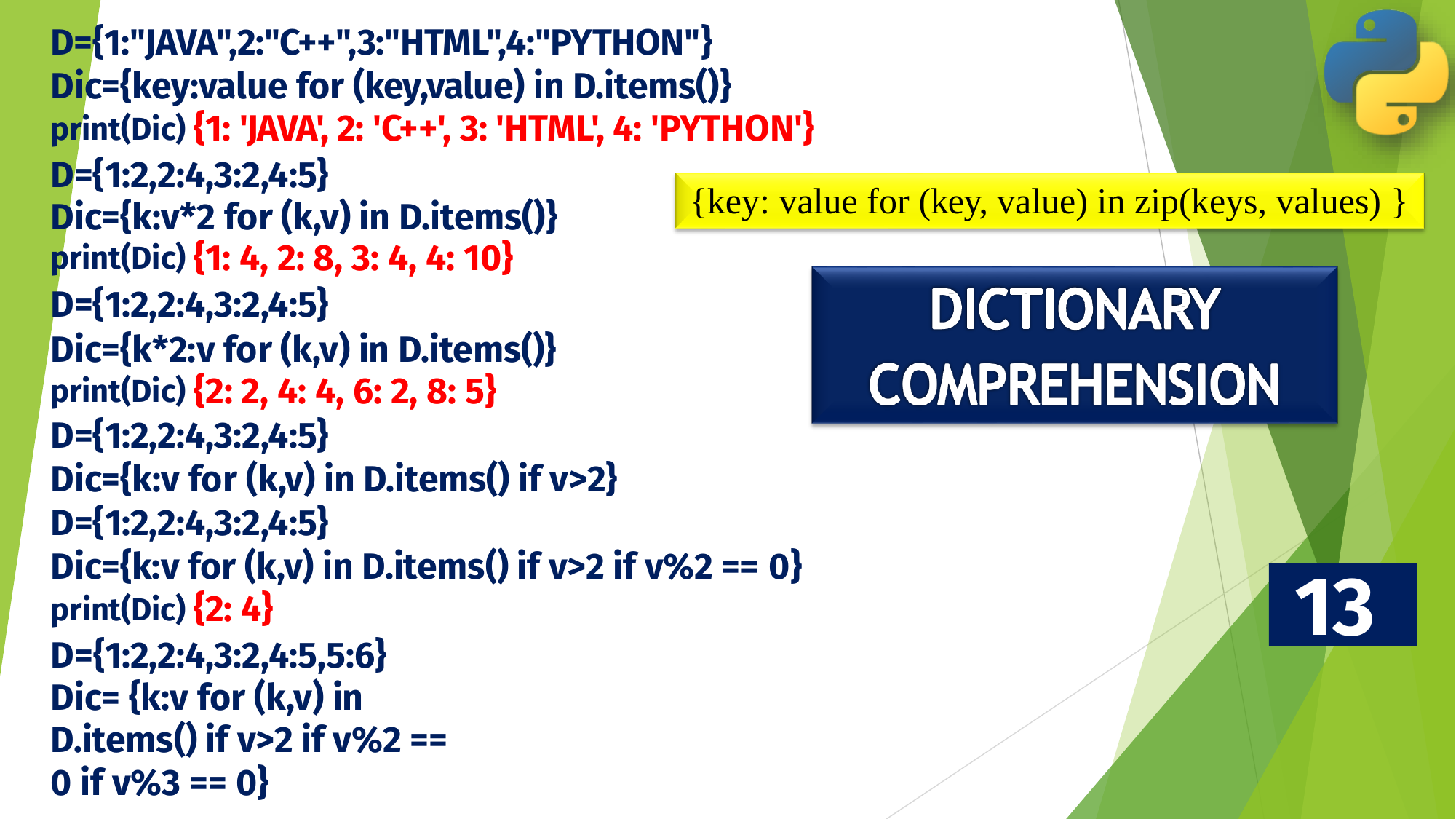

# D={1:"JAVA",2:"C++",3:"HTML",4:"PYTHON"}
Dic={key:value for (key,value) in D.items()}
print(Dic) {1: 'JAVA', 2: 'C++', 3: 'HTML', 4: 'PYTHON'}  D={1:2,2:4,3:2,4:5}

{key: value for (key, value) in zip(keys, values) }
Dic={k:v*2 for (k,v) in D.items()}
print(Dic) {1: 4, 2: 8, 3: 4, 4: 10}
D={1:2,2:4,3:2,4:5}
Dic={k*2:v for (k,v) in D.items()}  print(Dic) {2: 2, 4: 4, 6: 2, 8: 5}
D={1:2,2:4,3:2,4:5}
Dic={k:v for (k,v) in D.items() if v>2}  D={1:2,2:4,3:2,4:5}

Dic={k:v for (k,v) in D.items() if v>2 if v%2 == 0}
print(Dic) {2: 4}  D={1:2,2:4,3:2,4:5,5:6}
Dic= {k:v for (k,v) in D.items() if v>2 if v%2 == 0 if v%3 == 0}
print(Dic) {5: 6}
13